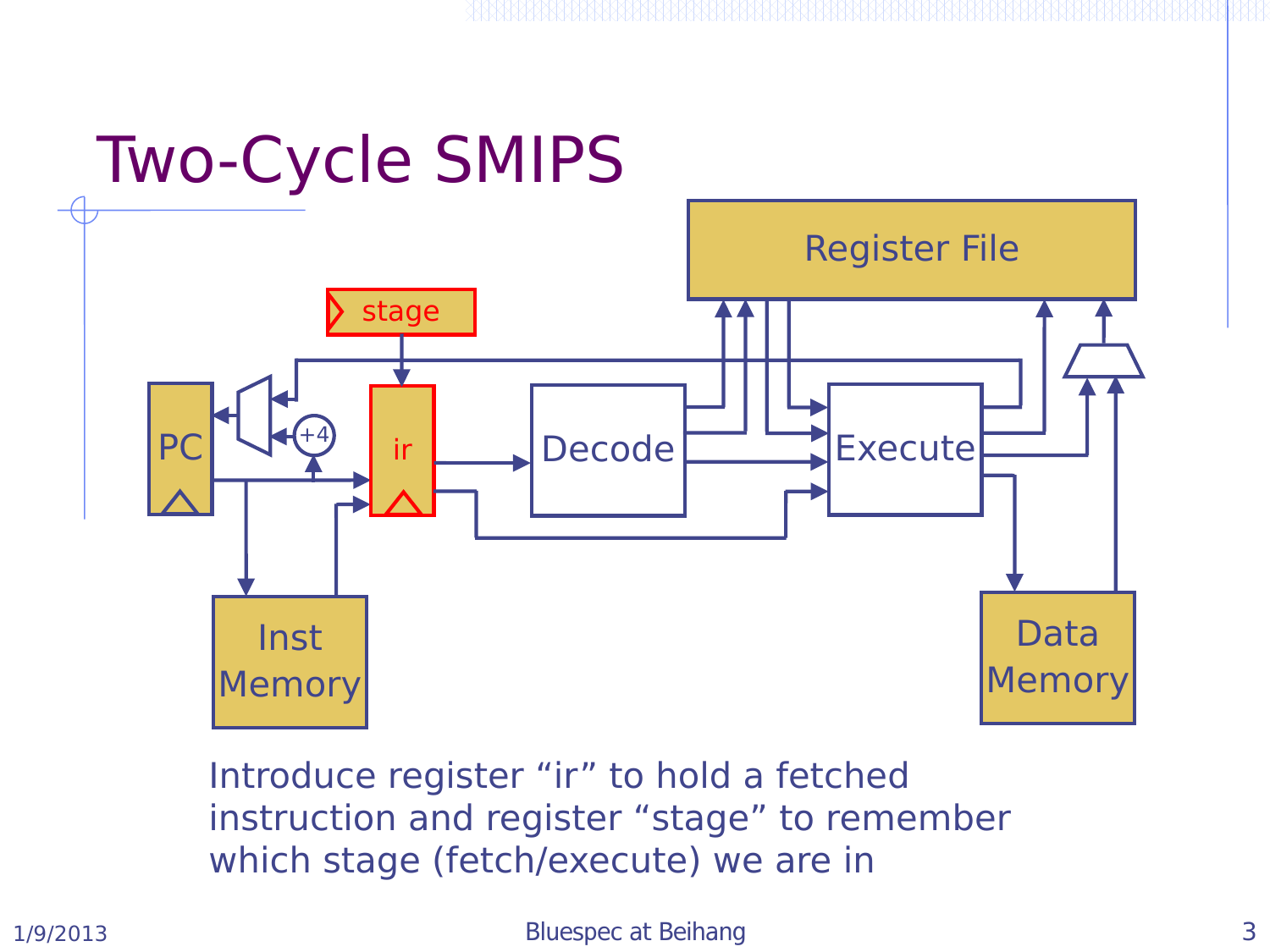

Two-Cycle SMIPS
Register File
stage

PC
Execute
Decode
ir

+4

Data
Memory
Inst
Memory
Introduce register “ir” to hold a fetched instruction and register “stage” to remember which stage (fetch/execute) we are in
1/9/2013
Bluespec at Beihang
3